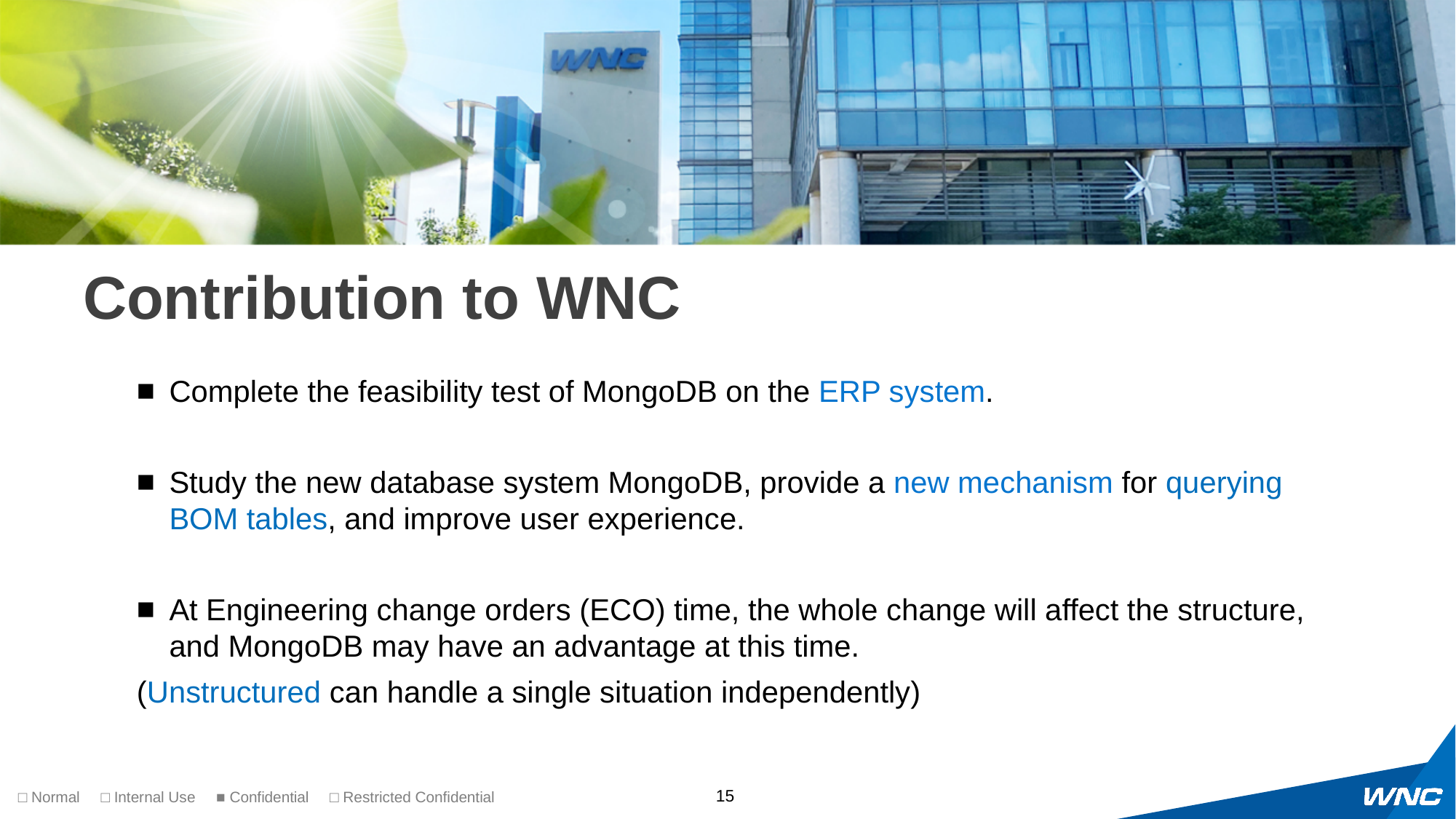

# Contribution to WNC
Complete the feasibility test of MongoDB on the ERP system.

Study the new database system MongoDB, provide a new mechanism for querying BOM tables, and improve user experience.

At Engineering change orders (ECO) time, the whole change will affect the structure, and MongoDB may have an advantage at this time.
(Unstructured can handle a single situation independently)